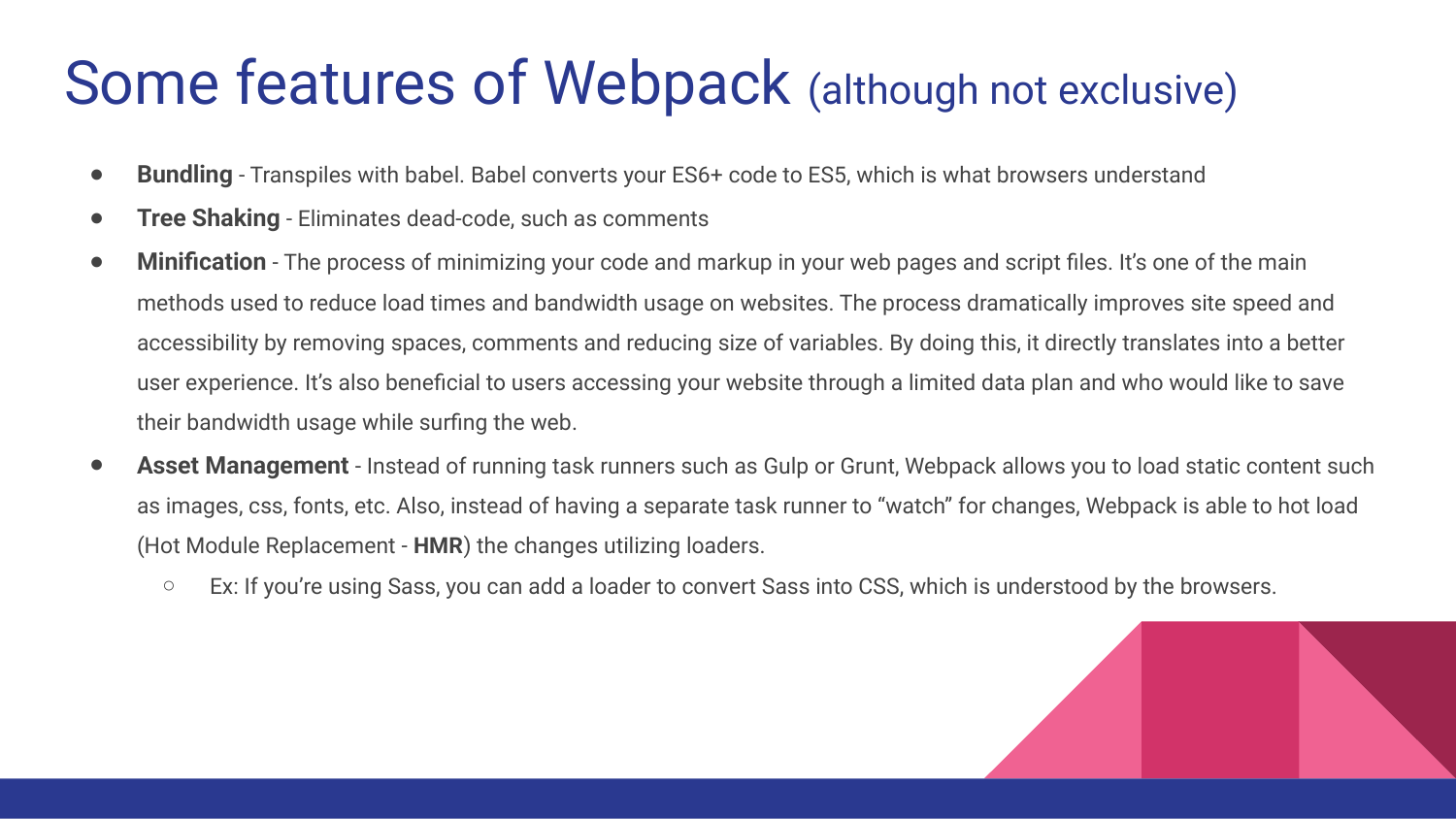

# Some features of Webpack (although not exclusive)
Bundling - Transpiles with babel. Babel converts your ES6+ code to ES5, which is what browsers understand
Tree Shaking - Eliminates dead-code, such as comments
Minification - The process of minimizing your code and markup in your web pages and script files. It’s one of the main methods used to reduce load times and bandwidth usage on websites. The process dramatically improves site speed and accessibility by removing spaces, comments and reducing size of variables. By doing this, it directly translates into a better user experience. It’s also beneficial to users accessing your website through a limited data plan and who would like to save their bandwidth usage while surfing the web.
Asset Management - Instead of running task runners such as Gulp or Grunt, Webpack allows you to load static content such as images, css, fonts, etc. Also, instead of having a separate task runner to “watch” for changes, Webpack is able to hot load (Hot Module Replacement - HMR) the changes utilizing loaders.
Ex: If you’re using Sass, you can add a loader to convert Sass into CSS, which is understood by the browsers.